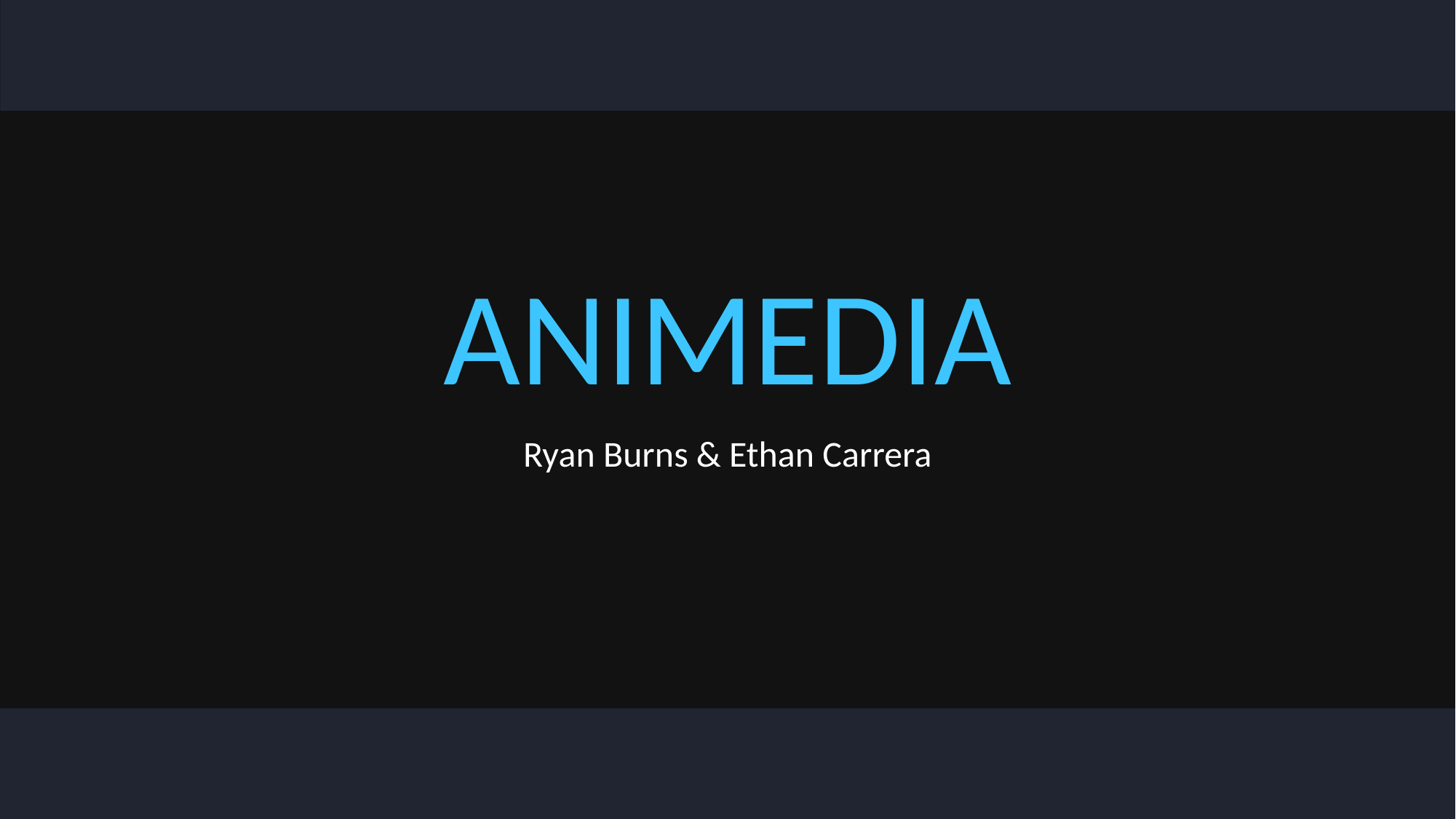

# ANIMEDIA
Ryan Burns & Ethan Carrera